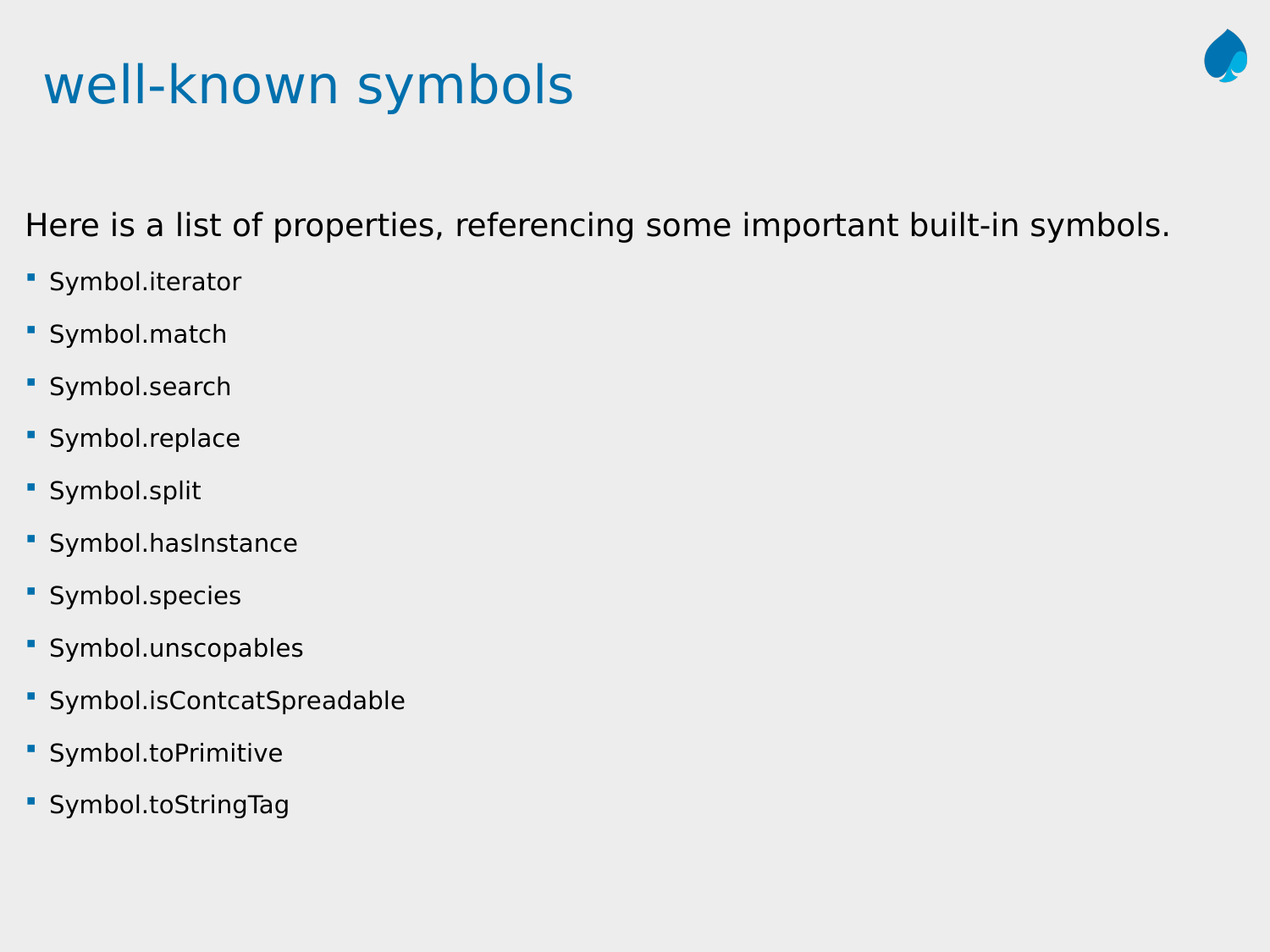

# well-known symbols
Here is a list of properties, referencing some important built-in symbols.
Symbol.iterator
Symbol.match
Symbol.search
Symbol.replace
Symbol.split
Symbol.hasInstance
Symbol.species
Symbol.unscopables
Symbol.isContcatSpreadable
Symbol.toPrimitive
Symbol.toStringTag